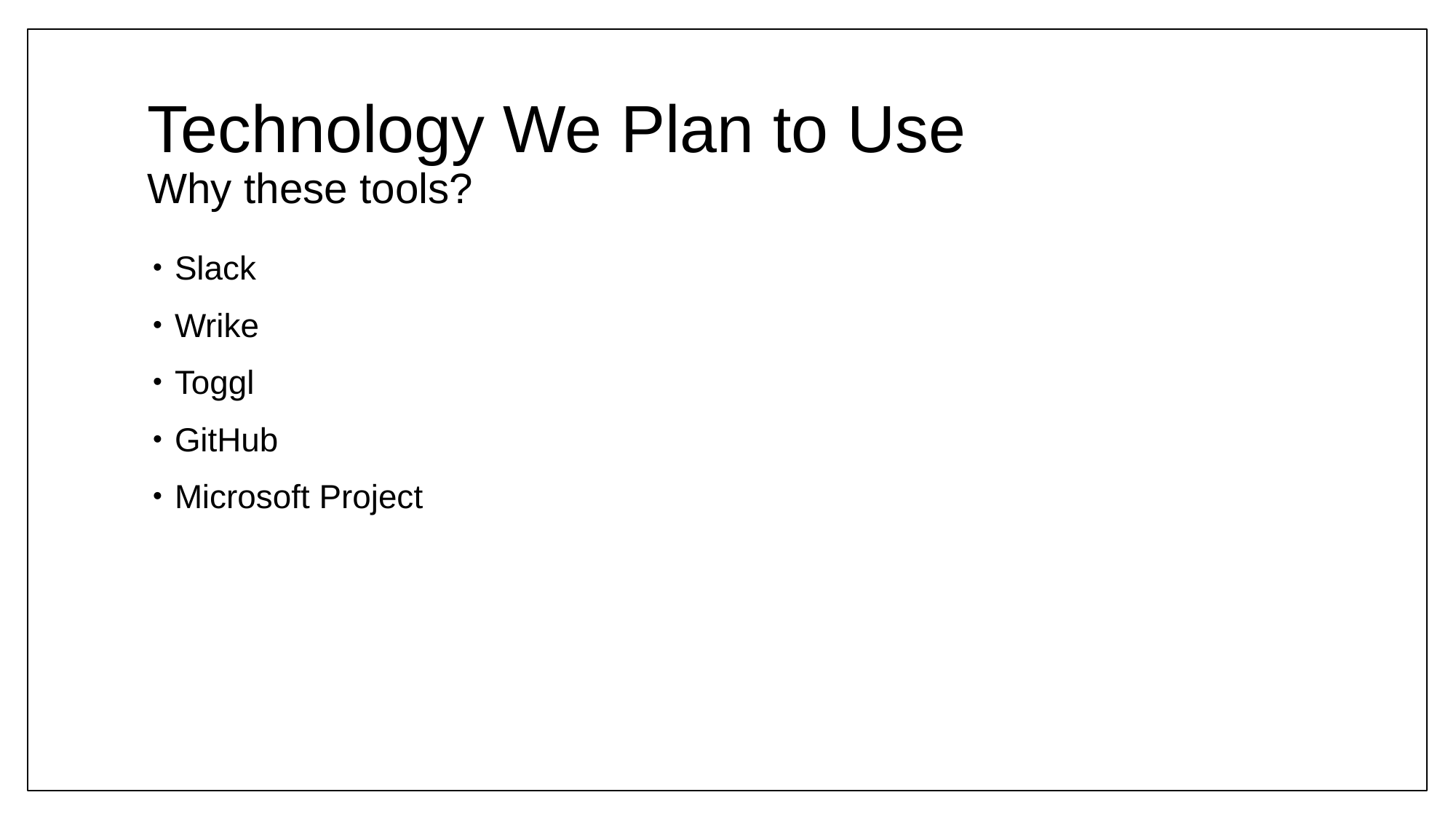

# Technology We Plan to Use Why these tools?
Slack
Wrike
Toggl
GitHub
Microsoft Project